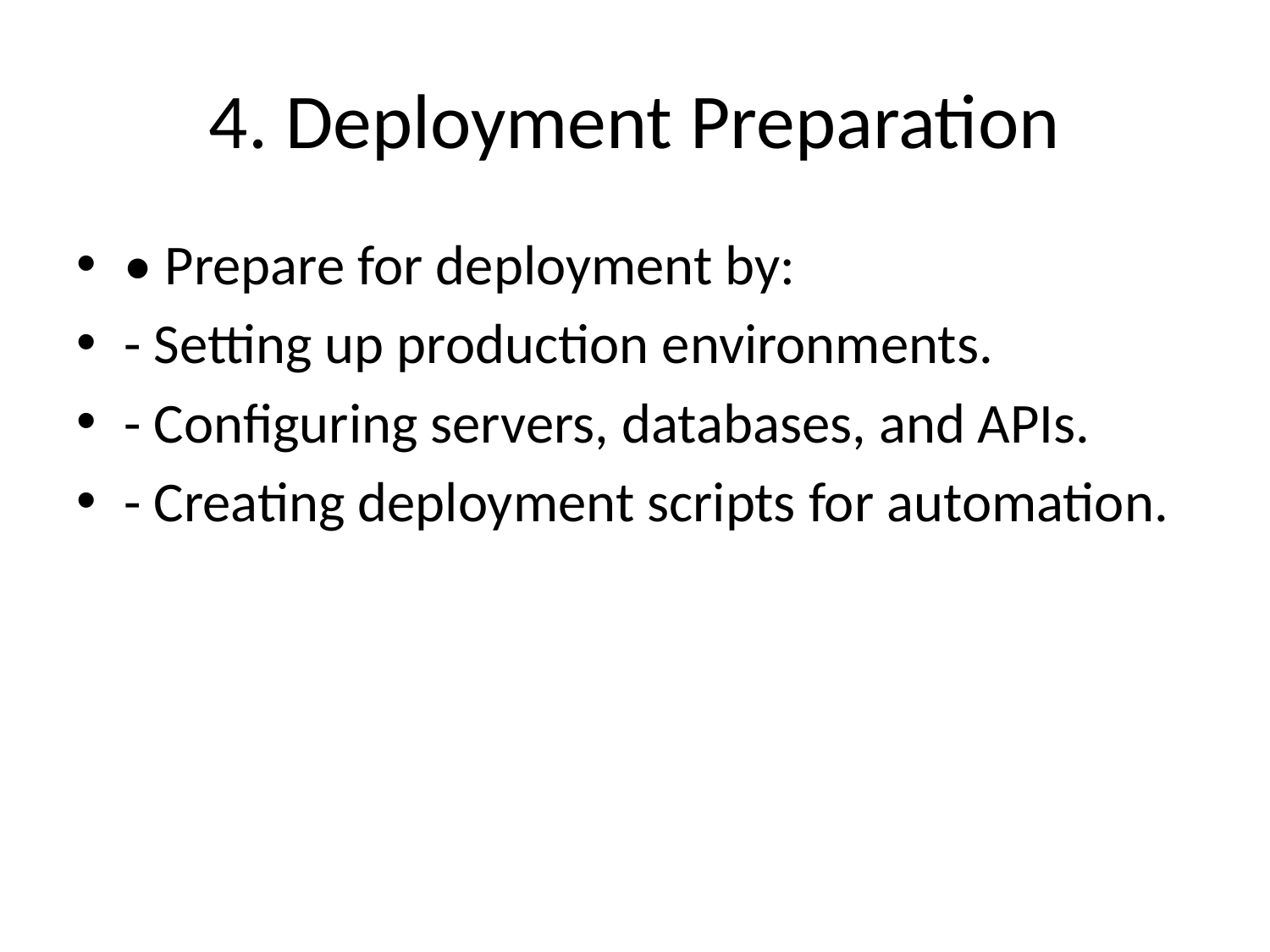

# 4. Deployment Preparation
• Prepare for deployment by:
- Setting up production environments.
- Configuring servers, databases, and APIs.
- Creating deployment scripts for automation.